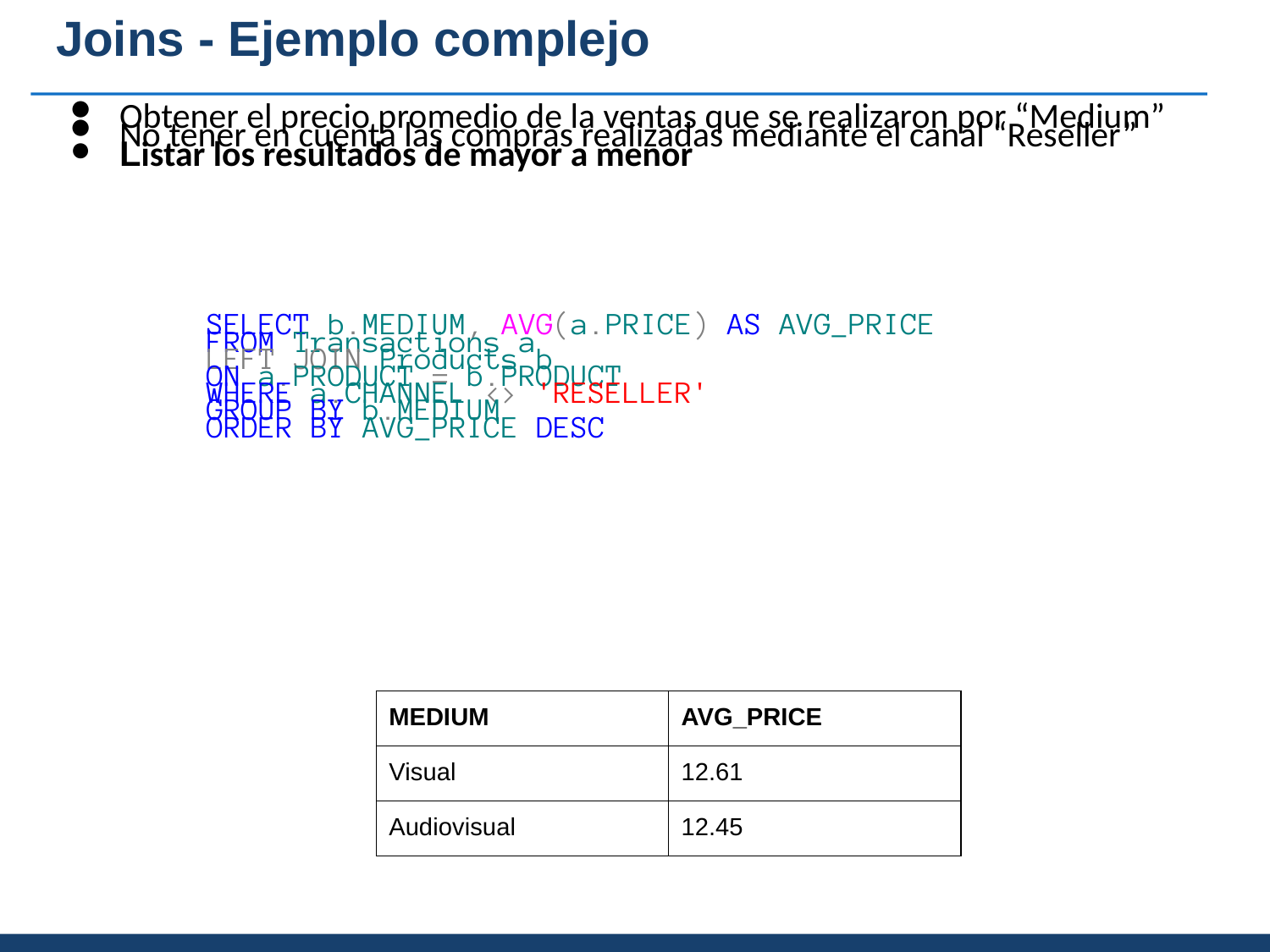

# Joins - Ejemplo complejo

Obtener el precio promedio de la ventas que se realizaron por “Medium”
No tener en cuenta las compras realizadas mediante el canal “Reseller”
Listar los resultados de mayor a menor

SELECT b.MEDIUM, AVG(a.PRICE) AS AVG_PRICE
FROM Transactions a
LEFT JOIN Products b
ON a.PRODUCT = b.PRODUCT
WHERE a.CHANNEL <> 'RESELLER'
GROUP BY b.MEDIUM
ORDER BY AVG_PRICE DESC
| MEDIUM | AVG\_PRICE |
| --- | --- |
| Visual | 12.61 |
| Audiovisual | 12.45 |